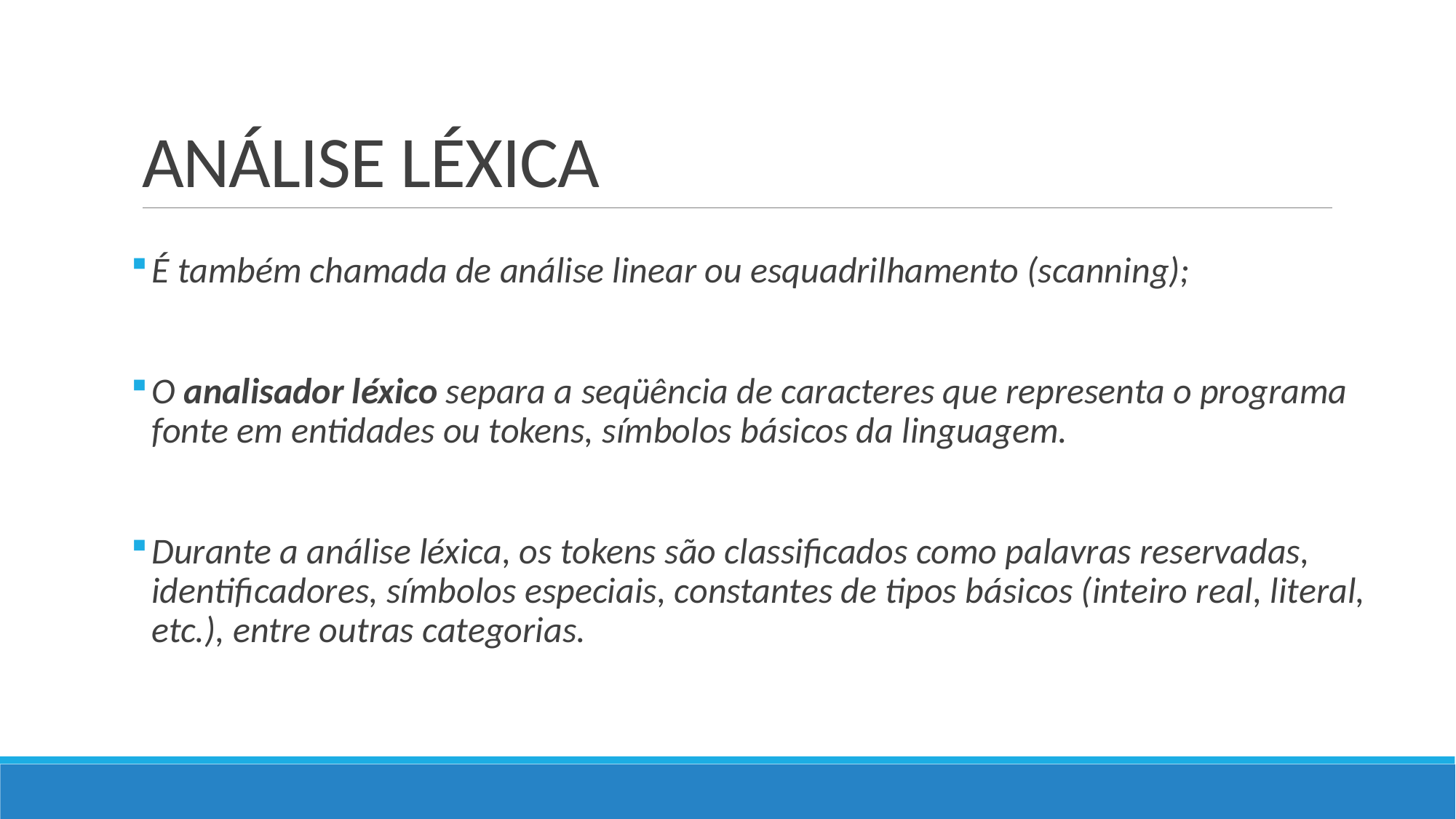

# ANÁLISE LÉXICA
É também chamada de análise linear ou esquadrilhamento (scanning);

O analisador léxico separa a seqüência de caracteres que representa o programa fonte em entidades ou tokens, símbolos básicos da linguagem.

Durante a análise léxica, os tokens são classificados como palavras reservadas, identificadores, símbolos especiais, constantes de tipos básicos (inteiro real, literal, etc.), entre outras categorias.